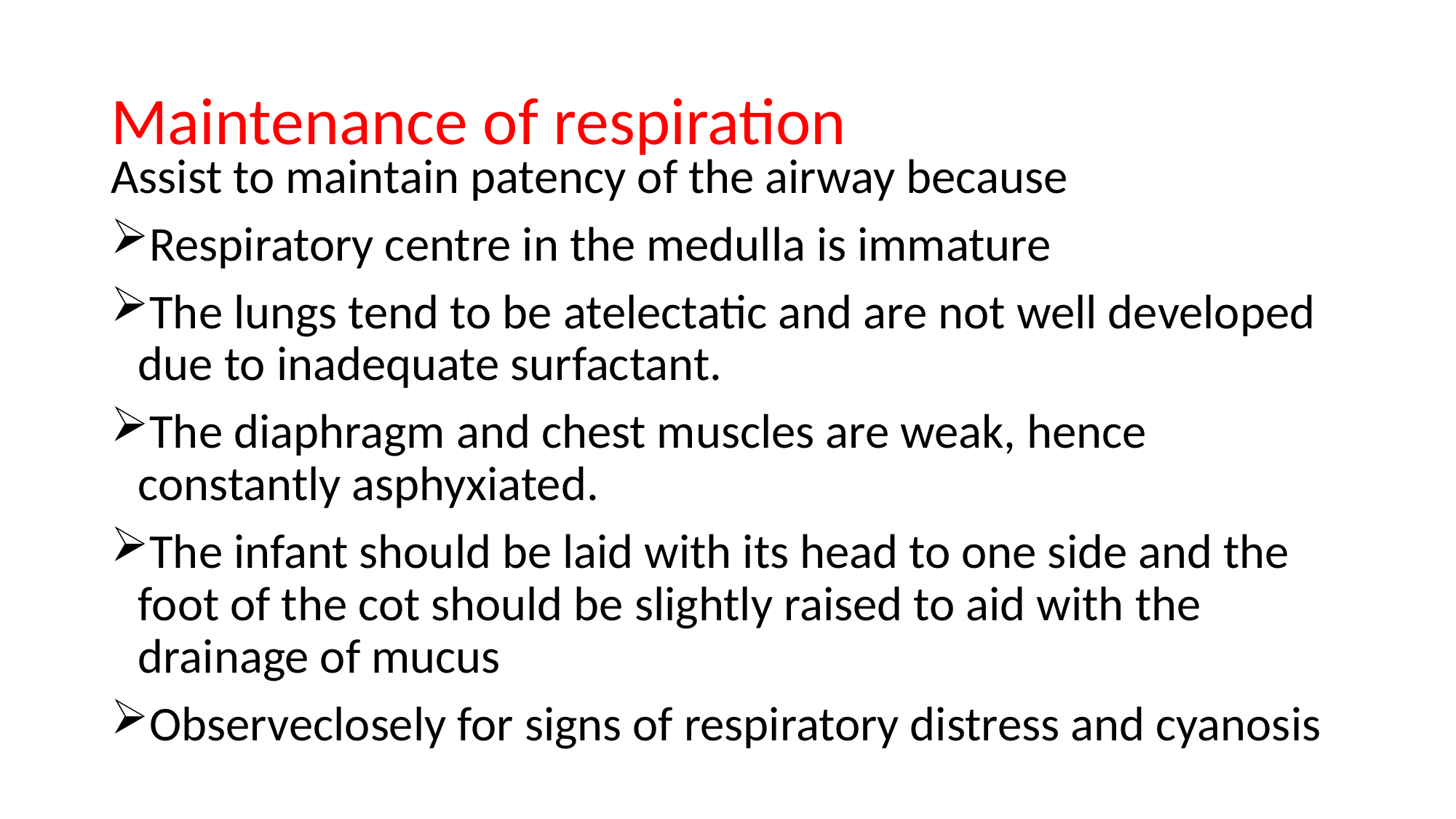

# Maintenance of respiration
Assist to maintain patency of the airway because
Respiratory centre in the medulla is immature
The lungs tend to be atelectatic and are not well developed due to inadequate surfactant.
The diaphragm and chest muscles are weak, hence constantly asphyxiated.
The infant should be laid with its head to one side and the foot of the cot should be slightly raised to aid with the drainage of mucus
Observeclosely for signs of respiratory distress and cyanosis